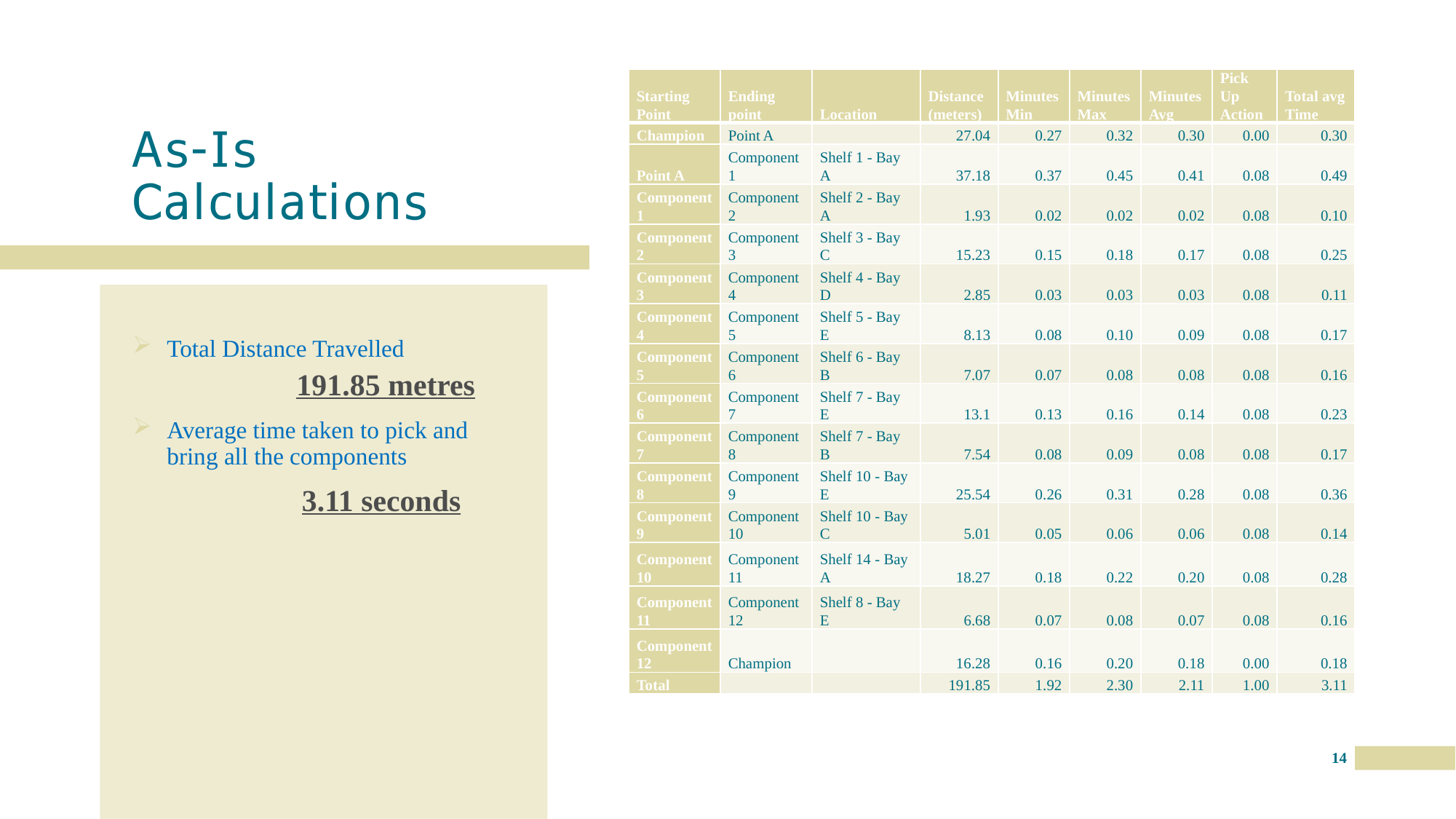

# As-Is Calculations
| Starting Point | Ending point | Location | Distance (meters) | Minutes Min | Minutes Max | Minutes Avg | Pick Up Action | Total avg Time |
| --- | --- | --- | --- | --- | --- | --- | --- | --- |
| Champion | Point A |  | 27.04 | 0.27 | 0.32 | 0.30 | 0.00 | 0.30 |
| Point A | Component 1 | Shelf 1 - Bay A | 37.18 | 0.37 | 0.45 | 0.41 | 0.08 | 0.49 |
| Component 1 | Component 2 | Shelf 2 - Bay A | 1.93 | 0.02 | 0.02 | 0.02 | 0.08 | 0.10 |
| Component 2 | Component 3 | Shelf 3 - Bay C | 15.23 | 0.15 | 0.18 | 0.17 | 0.08 | 0.25 |
| Component 3 | Component 4 | Shelf 4 - Bay D | 2.85 | 0.03 | 0.03 | 0.03 | 0.08 | 0.11 |
| Component 4 | Component 5 | Shelf 5 - Bay E | 8.13 | 0.08 | 0.10 | 0.09 | 0.08 | 0.17 |
| Component 5 | Component 6 | Shelf 6 - Bay B | 7.07 | 0.07 | 0.08 | 0.08 | 0.08 | 0.16 |
| Component 6 | Component 7 | Shelf 7 - Bay E | 13.1 | 0.13 | 0.16 | 0.14 | 0.08 | 0.23 |
| Component 7 | Component 8 | Shelf 7 - Bay B | 7.54 | 0.08 | 0.09 | 0.08 | 0.08 | 0.17 |
| Component 8 | Component 9 | Shelf 10 - Bay E | 25.54 | 0.26 | 0.31 | 0.28 | 0.08 | 0.36 |
| Component 9 | Component 10 | Shelf 10 - Bay C | 5.01 | 0.05 | 0.06 | 0.06 | 0.08 | 0.14 |
| Component 10 | Component 11 | Shelf 14 - Bay A | 18.27 | 0.18 | 0.22 | 0.20 | 0.08 | 0.28 |
| Component 11 | Component 12 | Shelf 8 - Bay E | 6.68 | 0.07 | 0.08 | 0.07 | 0.08 | 0.16 |
| Component 12 | Champion |  | 16.28 | 0.16 | 0.20 | 0.18 | 0.00 | 0.18 |
| Total |  |  | 191.85 | 1.92 | 2.30 | 2.11 | 1.00 | 3.11 |
Total Distance Travelled
191.85 metres
Average time taken to pick and bring all the components
	          3.11 seconds
14